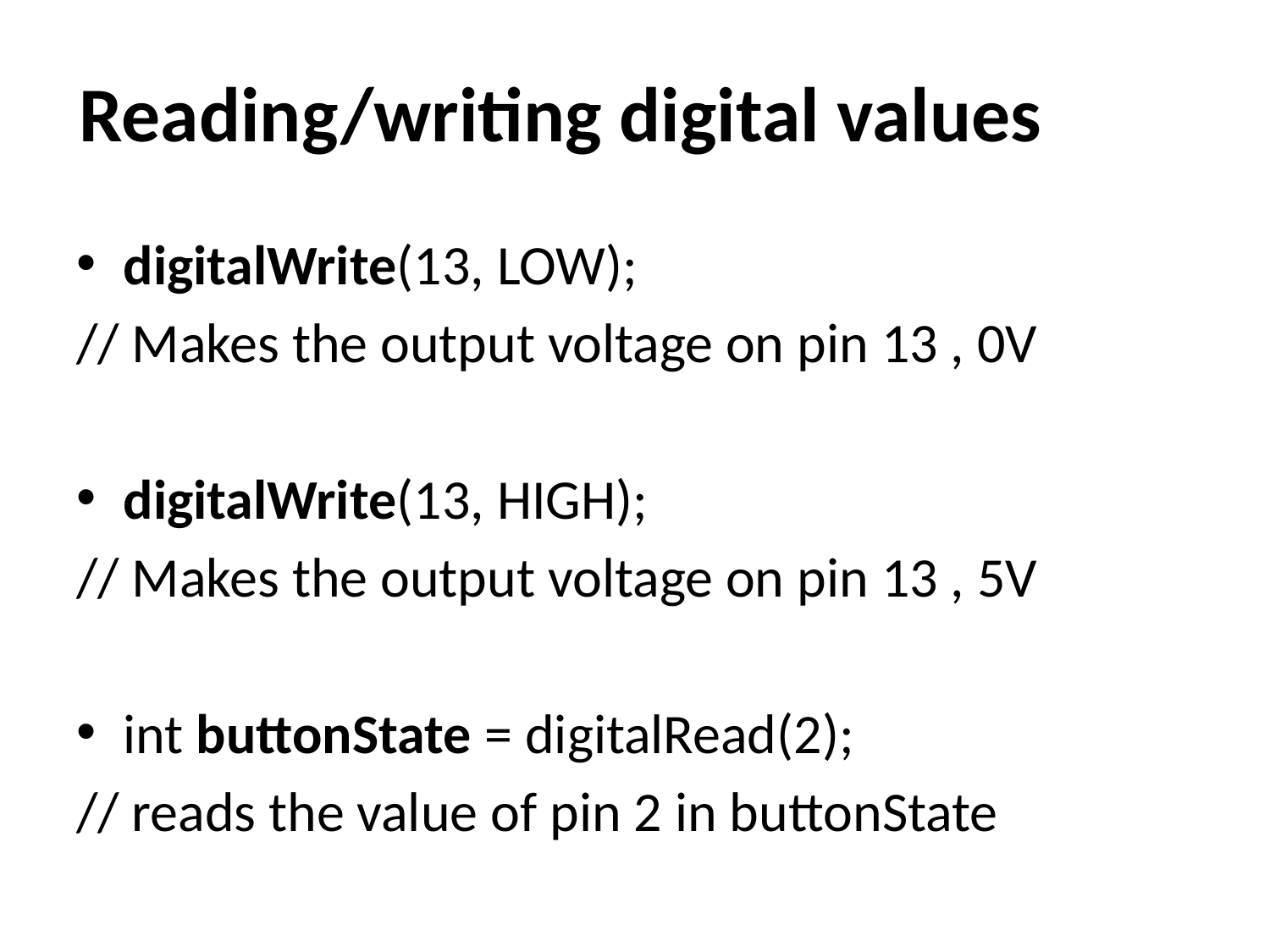

# Reading/writing digital values
digitalWrite(13, LOW);
// Makes the output voltage on pin 13 , 0V

digitalWrite(13, HIGH);
// Makes the output voltage on pin 13 , 5V

int buttonState = digitalRead(2);
// reads the value of pin 2 in buttonState